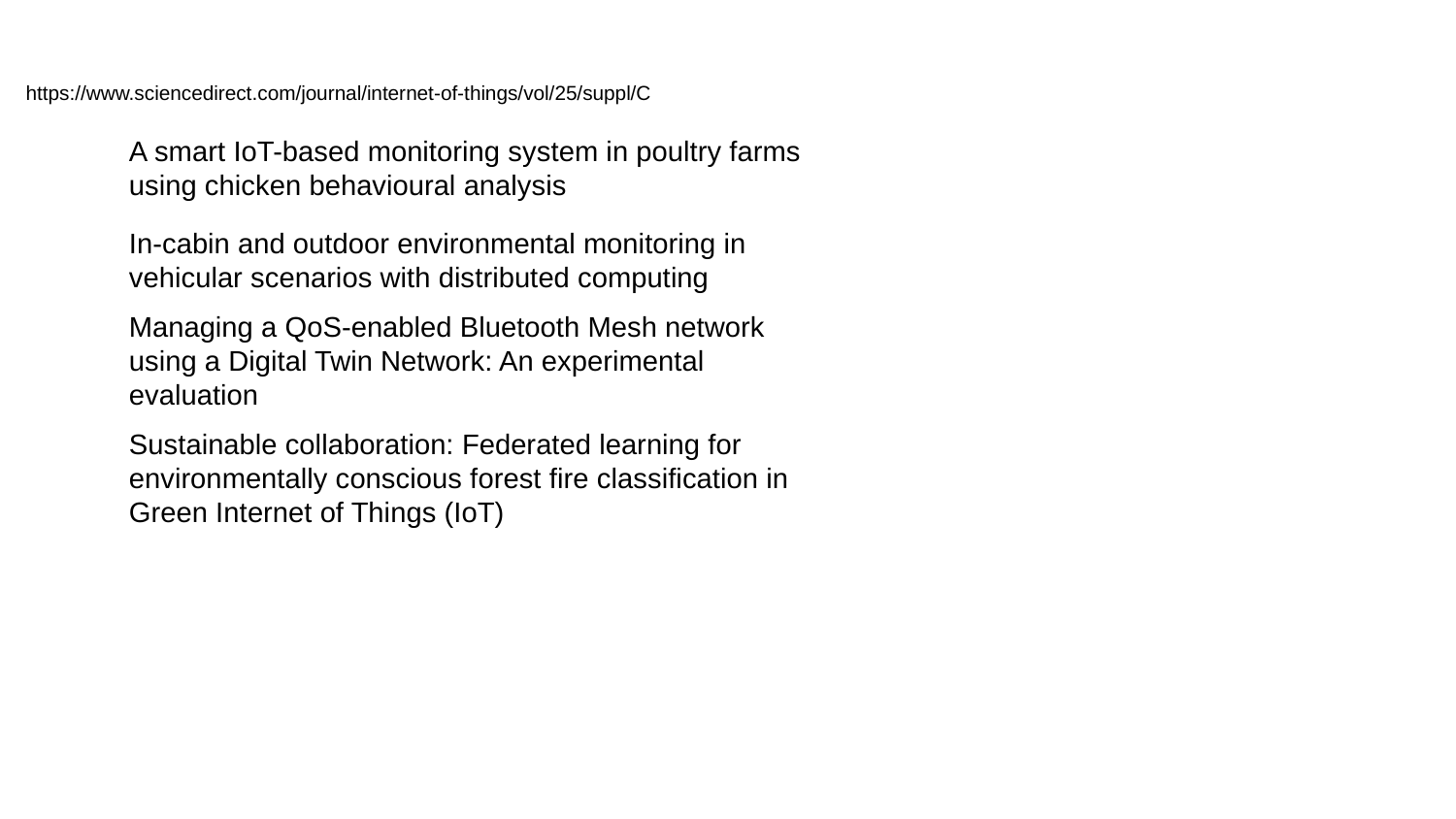

# Referensi
https://www.sciencedirect.com/journal/internet-of-things/vol/25/suppl/C
A smart IoT-based monitoring system in poultry farms using chicken behavioural analysis
In-cabin and outdoor environmental monitoring in vehicular scenarios with distributed computing
Managing a QoS-enabled Bluetooth Mesh network using a Digital Twin Network: An experimental evaluation
Sustainable collaboration: Federated learning for environmentally conscious forest fire classification in Green Internet of Things (IoT)